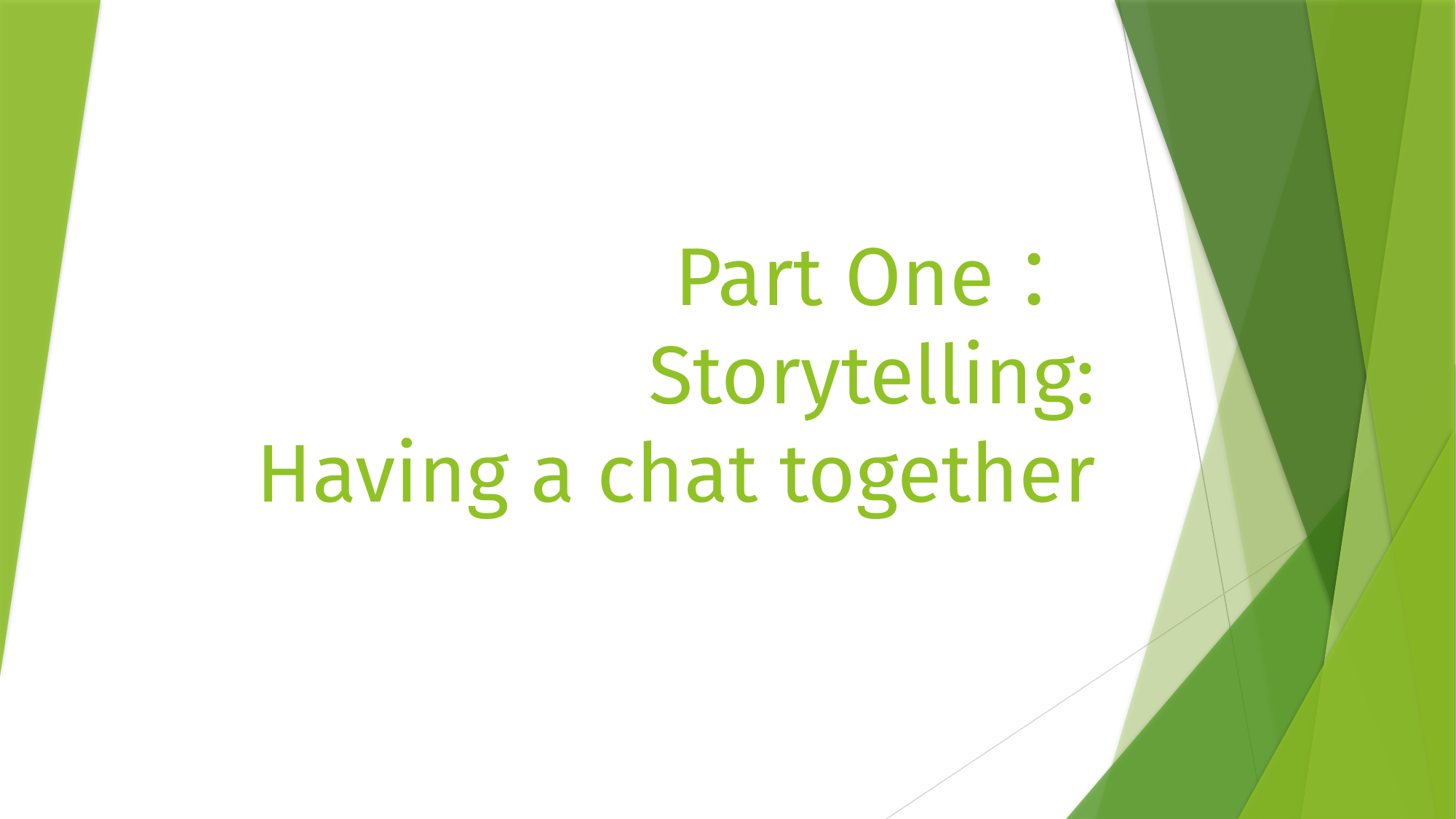

# Part One： Storytelling: Having a chat together